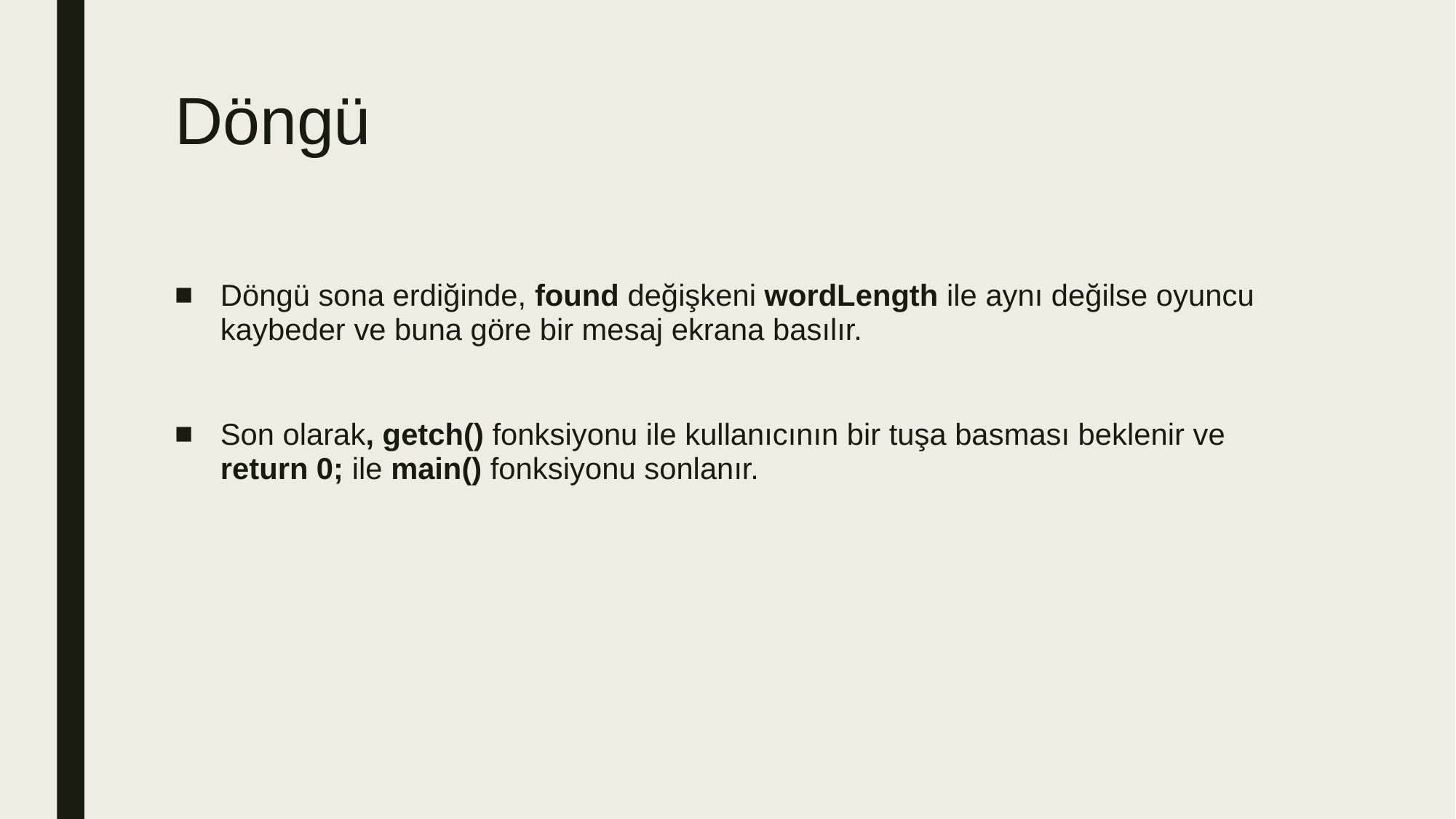

# Döngü
Döngü sona erdiğinde, found değişkeni wordLength ile aynı değilse oyuncu kaybeder ve buna göre bir mesaj ekrana basılır.

Son olarak, getch() fonksiyonu ile kullanıcının bir tuşa basması beklenir ve return 0; ile main() fonksiyonu sonlanır.